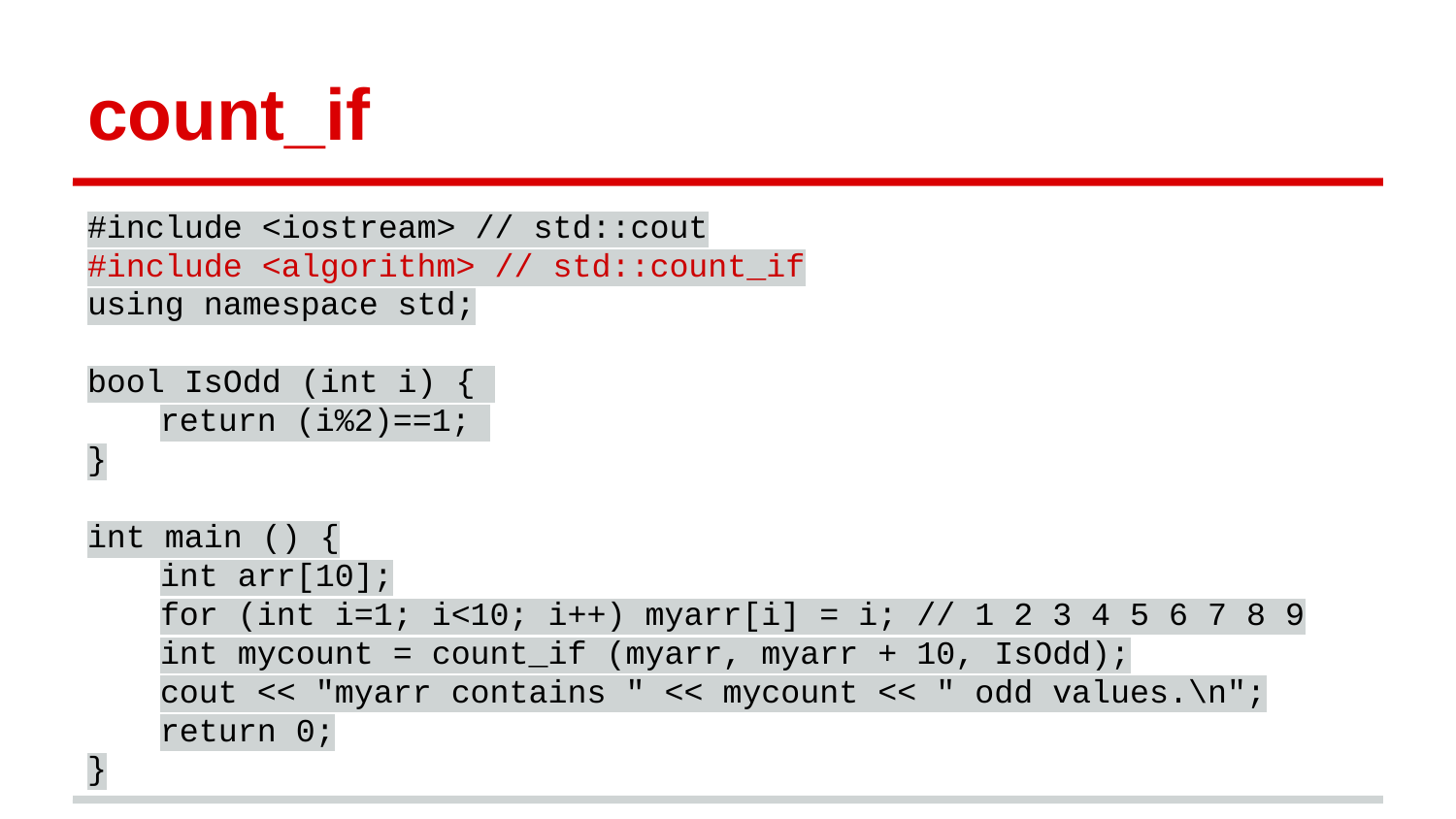

count_if
#include <iostream> // std::cout
#include <algorithm> // std::count_if
using namespace std;

bool IsOdd (int i) {
return (i%2)==1;
}

int main () {
int arr[10];
for (int i=1; i<10; i++) myarr[i] = i; // 1 2 3 4 5 6 7 8 9
int mycount = count_if (myarr, myarr + 10, IsOdd);
cout << "myarr contains " << mycount << " odd values.\n";
return 0;
}